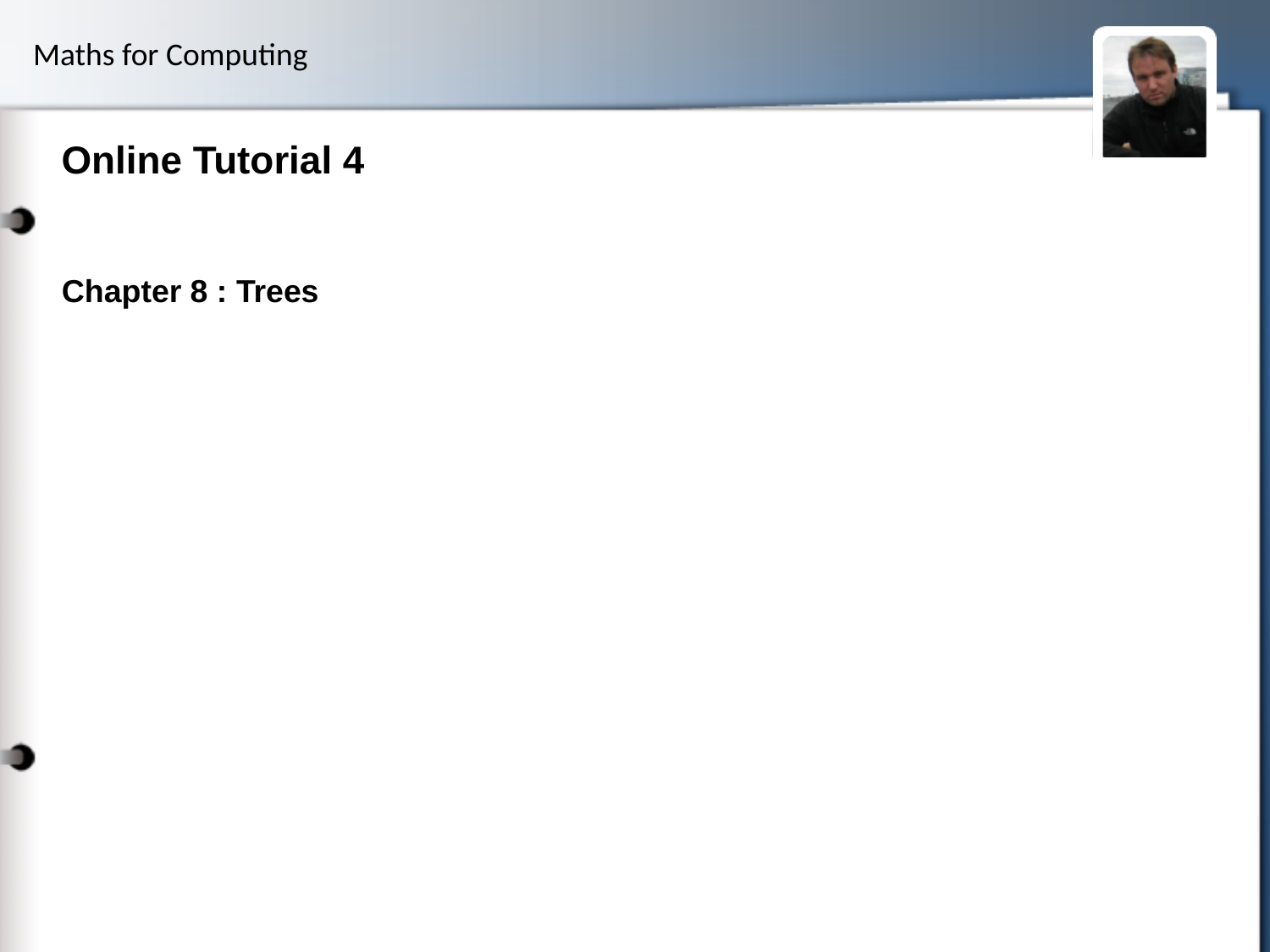

# Online Tutorial 4

Chapter 8 : Trees